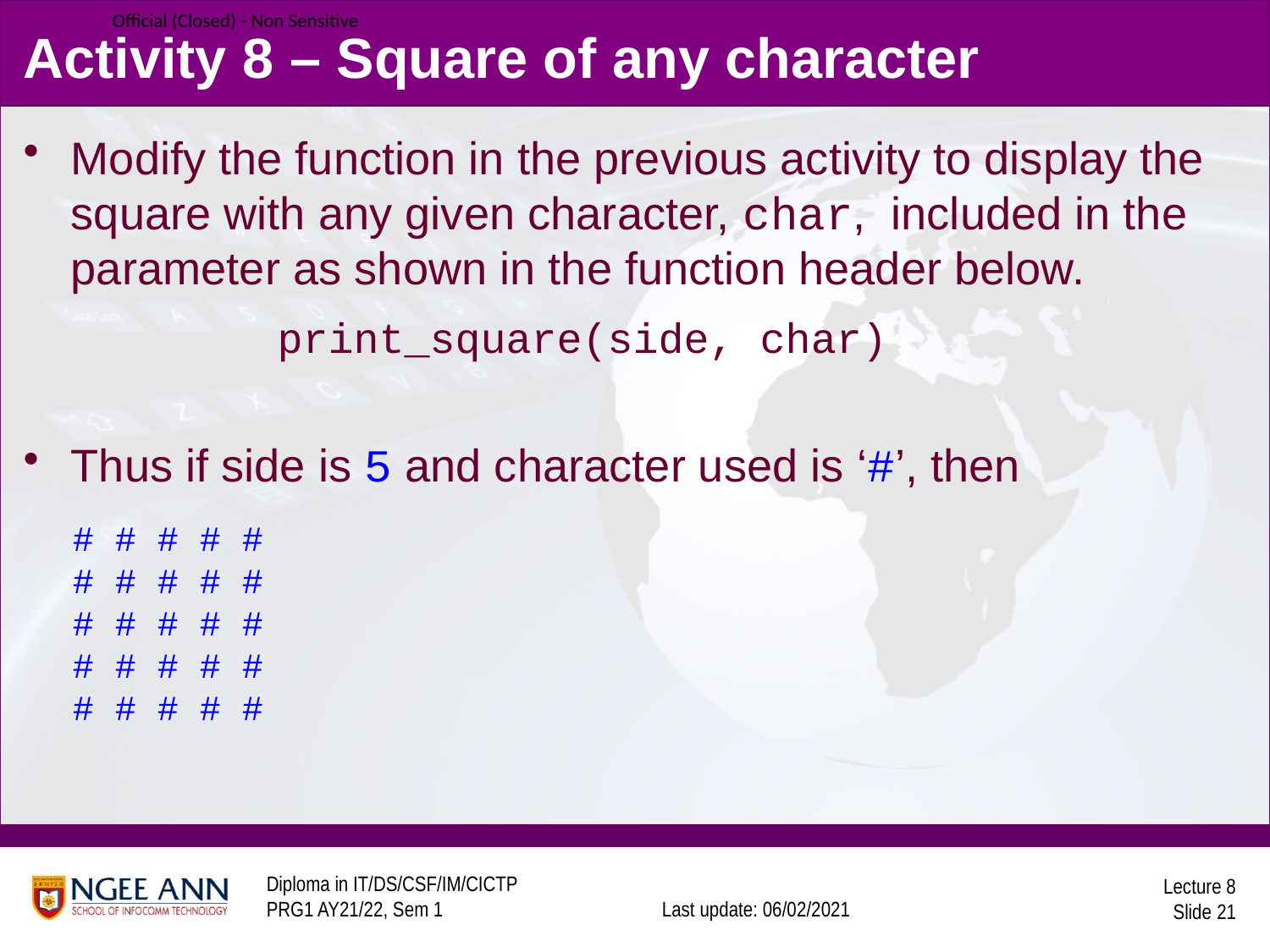

Activity 8 – Square of any character
Modify the function in the previous activity to display the square with any given character, char,  included in the parameter as shown in the function header below.
		print_square(side, char)

Thus if side is 5 and character used is ‘#’, then

# # # # #
# # # # #
# # # # #
# # # # #
# # # # #